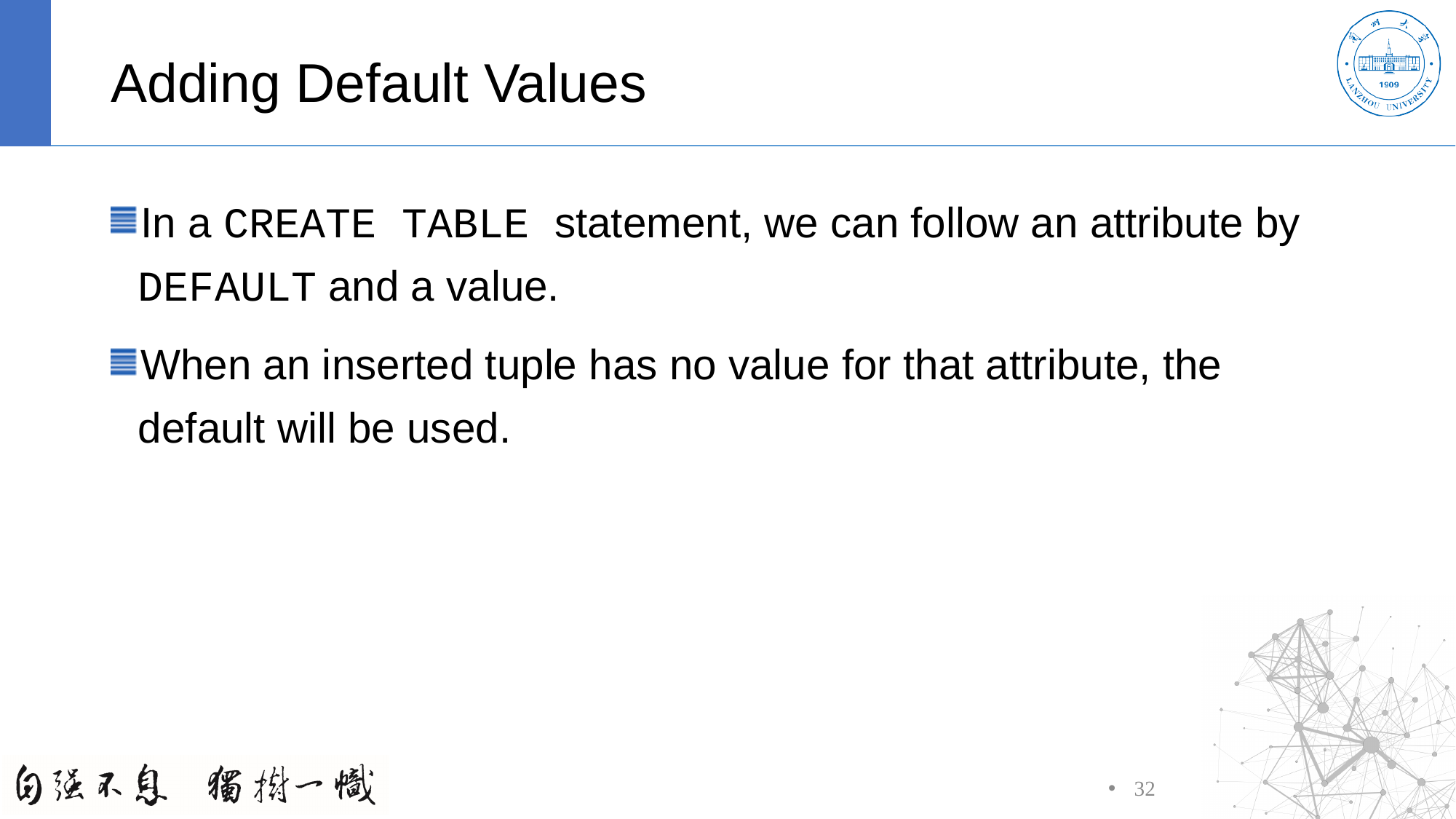

# Adding Default Values
In a CREATE TABLE statement, we can follow an attribute by DEFAULT and a value.
When an inserted tuple has no value for that attribute, the default will be used.
32